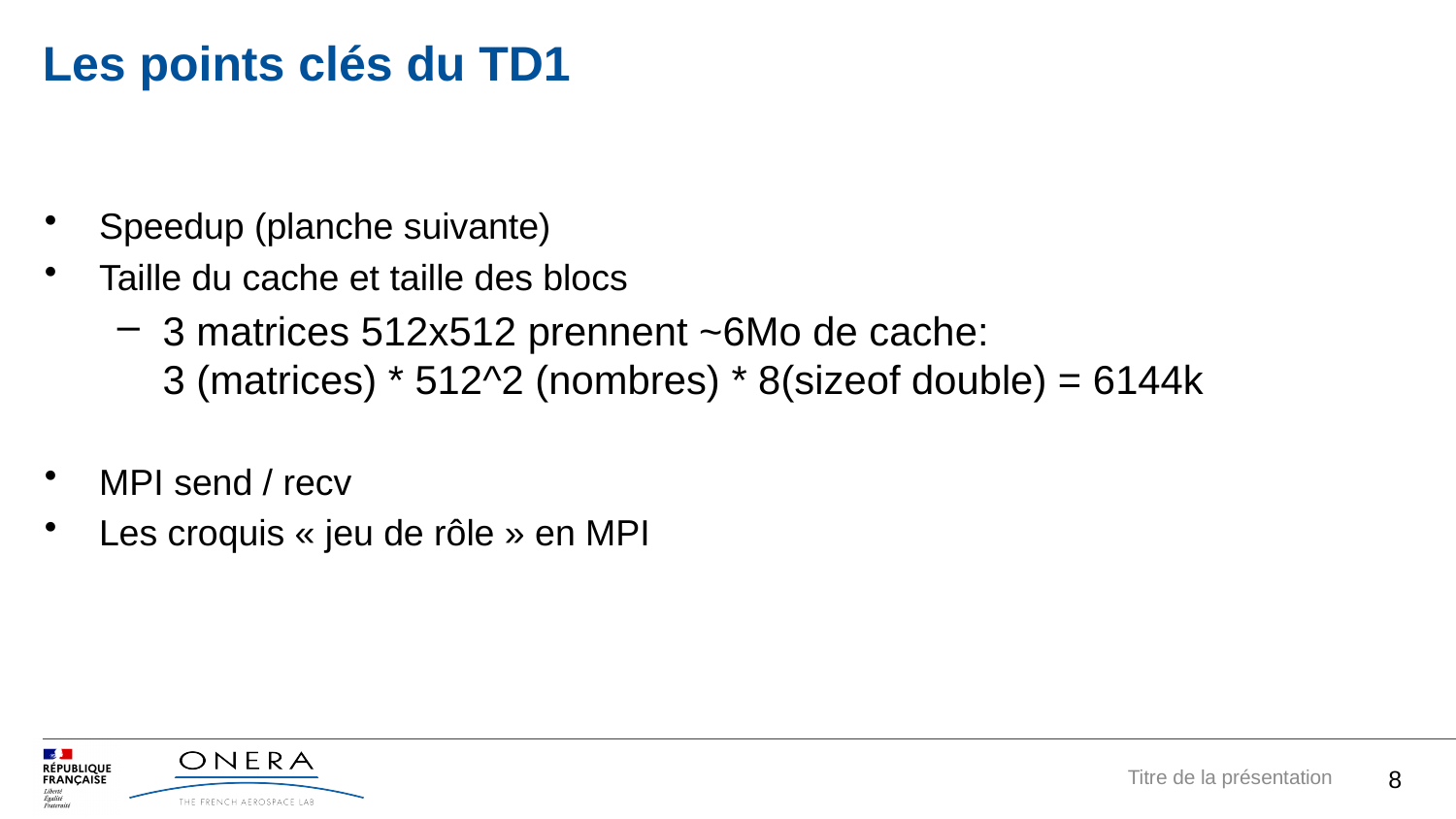

# Les points clés du TD1
Speedup (planche suivante)
Taille du cache et taille des blocs
3 matrices 512x512 prennent ~6Mo de cache:
3 (matrices) * 512^2 (nombres) * 8(sizeof double) = 6144k
MPI send / recv
Les croquis « jeu de rôle » en MPI
8
Titre de la présentation